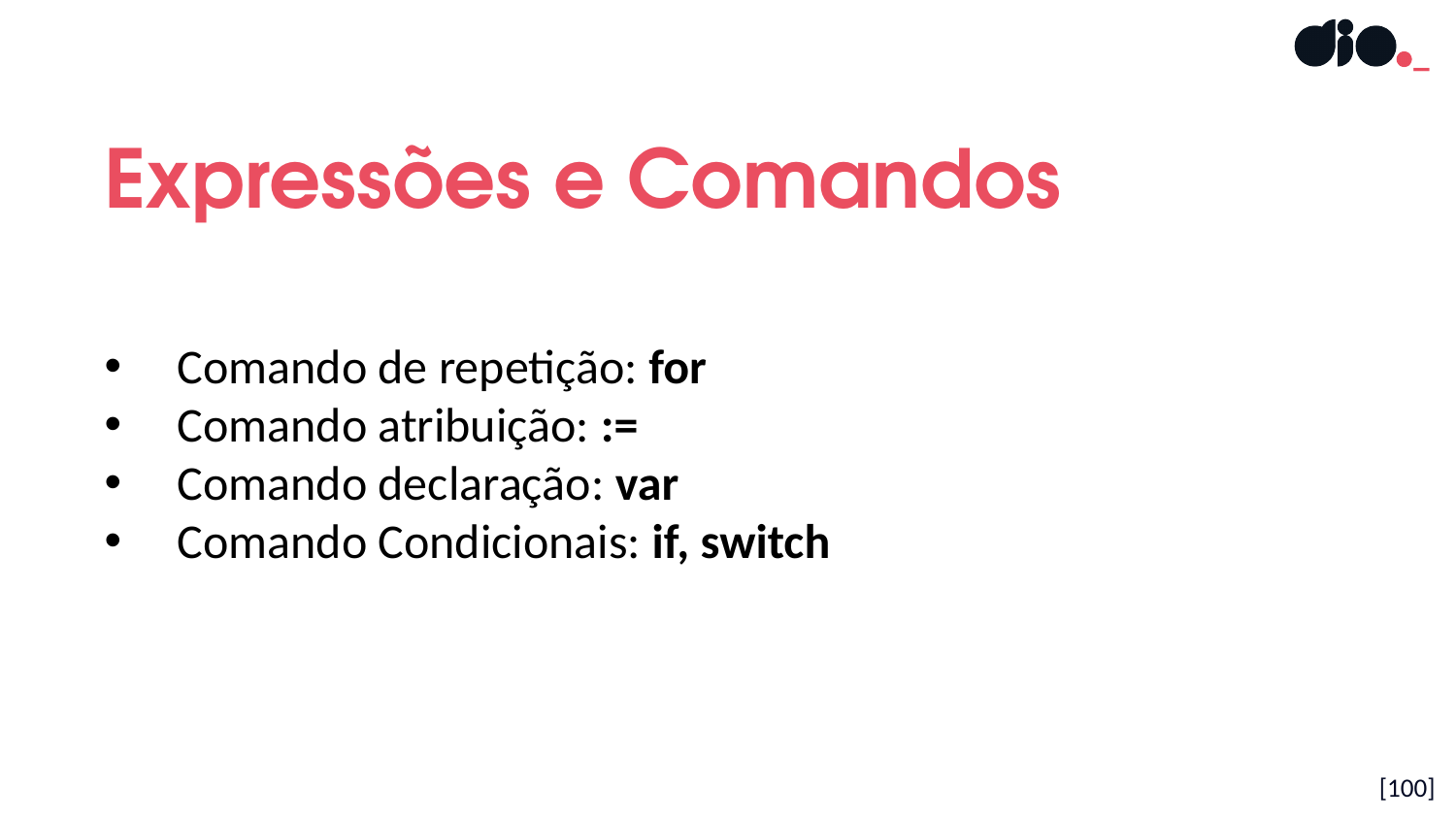

Expressões e Comandos
Comando de repetição: for
Comando atribuição: :=
Comando declaração: var
Comando Condicionais: if, switch

[100]